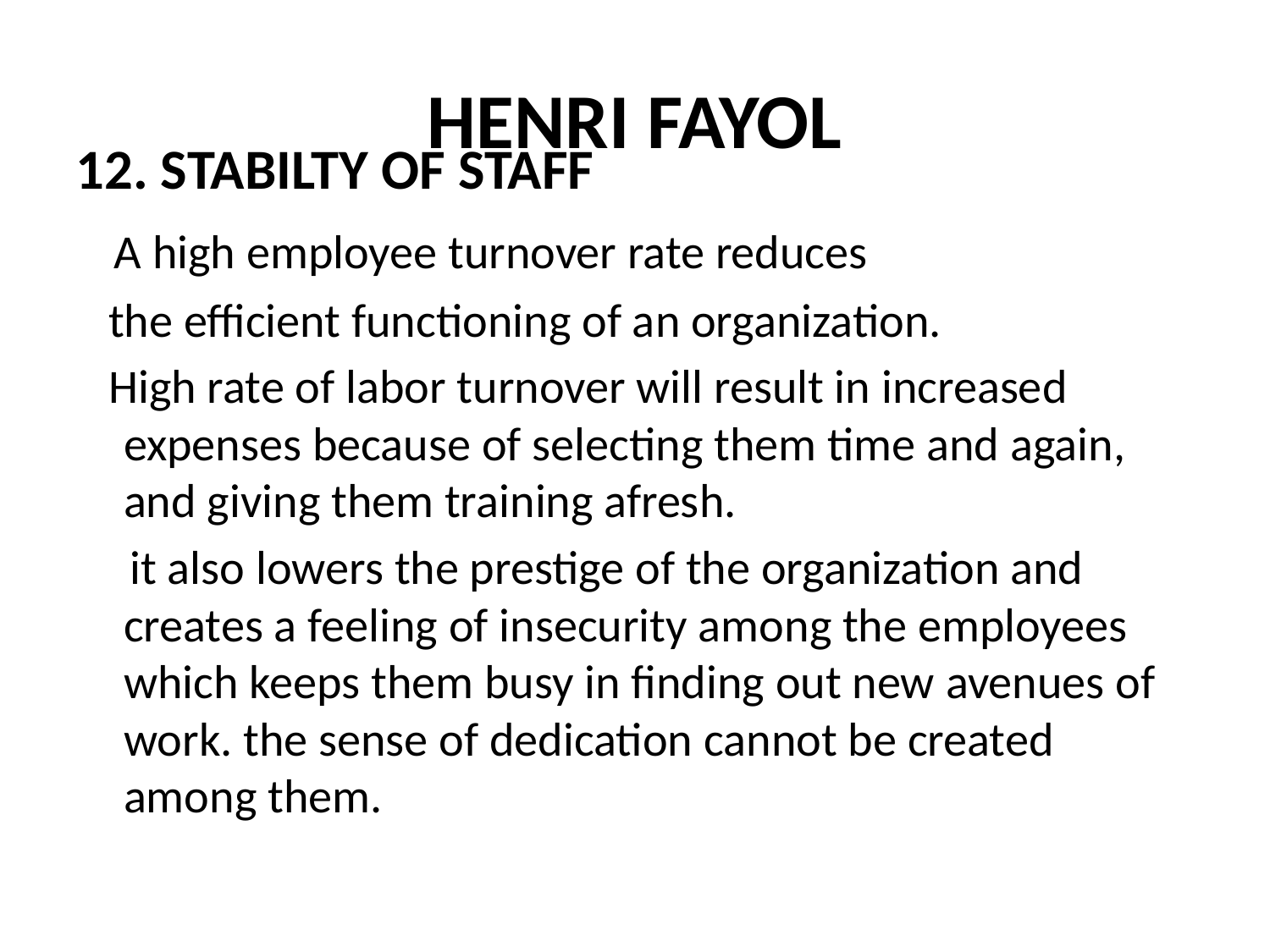

HENRI FAYOL
12. STABILTY OF STAFF
   A high employee turnover rate reduces
   the efficient functioning of an organization.
   High rate of labor turnover will result in increased expenses because of selecting them time and again, and giving them training afresh.
     it also lowers the prestige of the organization and creates a feeling of insecurity among the employees which keeps them busy in finding out new avenues of work. the sense of dedication cannot be created among them.